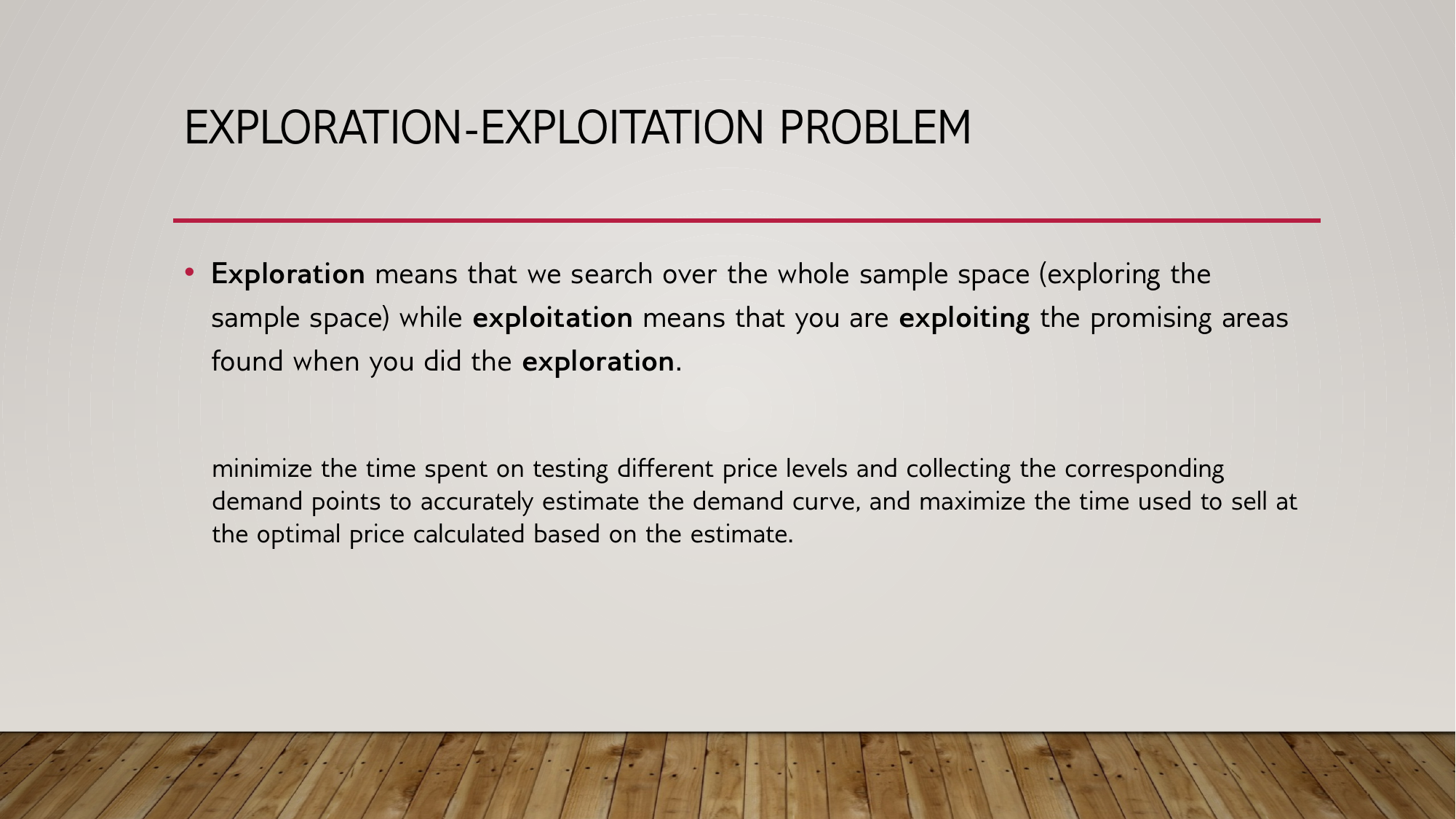

# exploration-exploitation problem
Exploration means that we search over the whole sample space (exploring the sample space) while exploitation means that you are exploiting the promising areas found when you did the exploration.
minimize the time spent on testing different price levels and collecting the corresponding demand points to accurately estimate the demand curve, and maximize the time used to sell at the optimal price calculated based on the estimate.